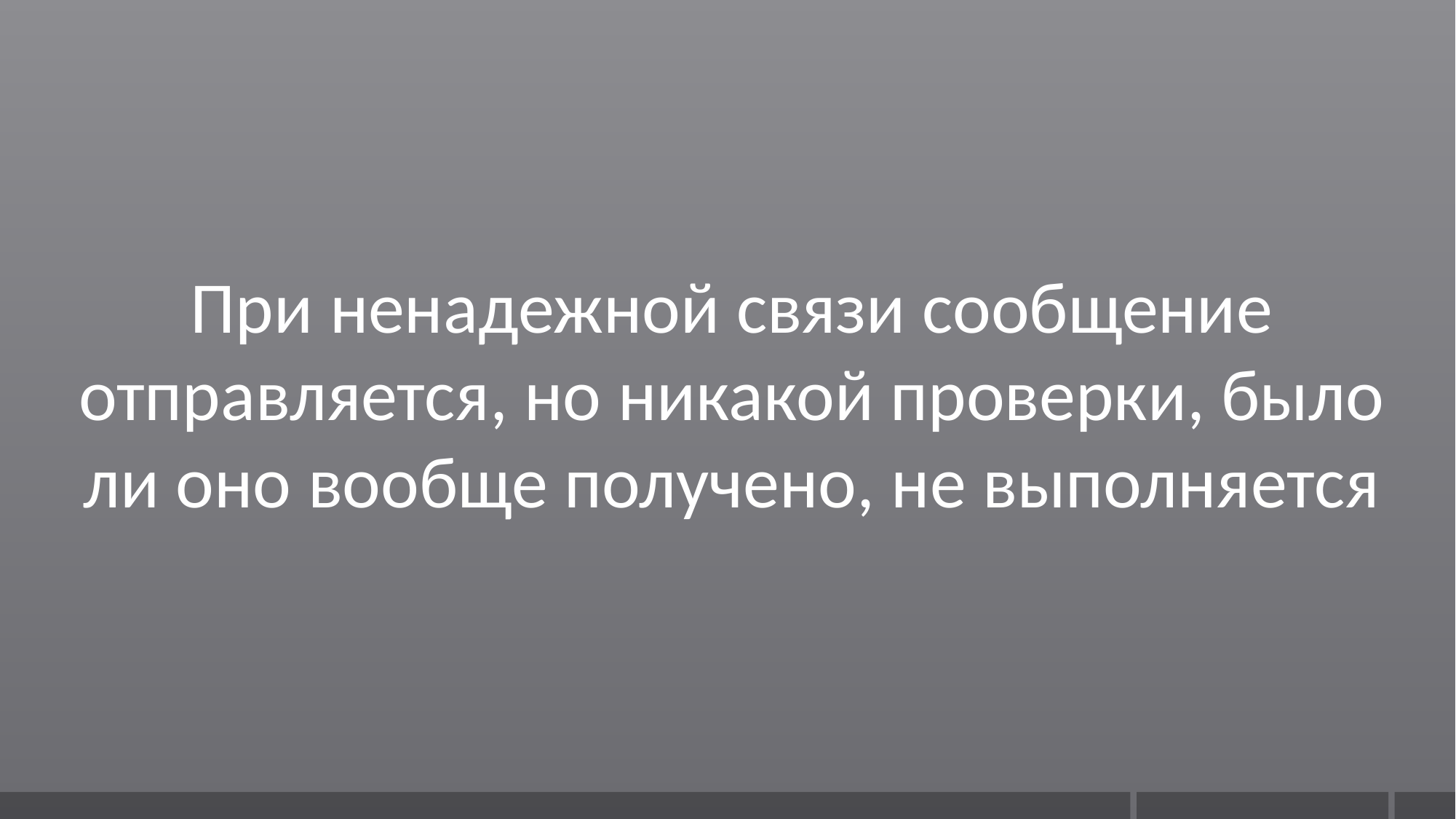

При ненадежной связи сообщение отправляется, но никакой проверки, было ли оно вообще получено, не выполняется